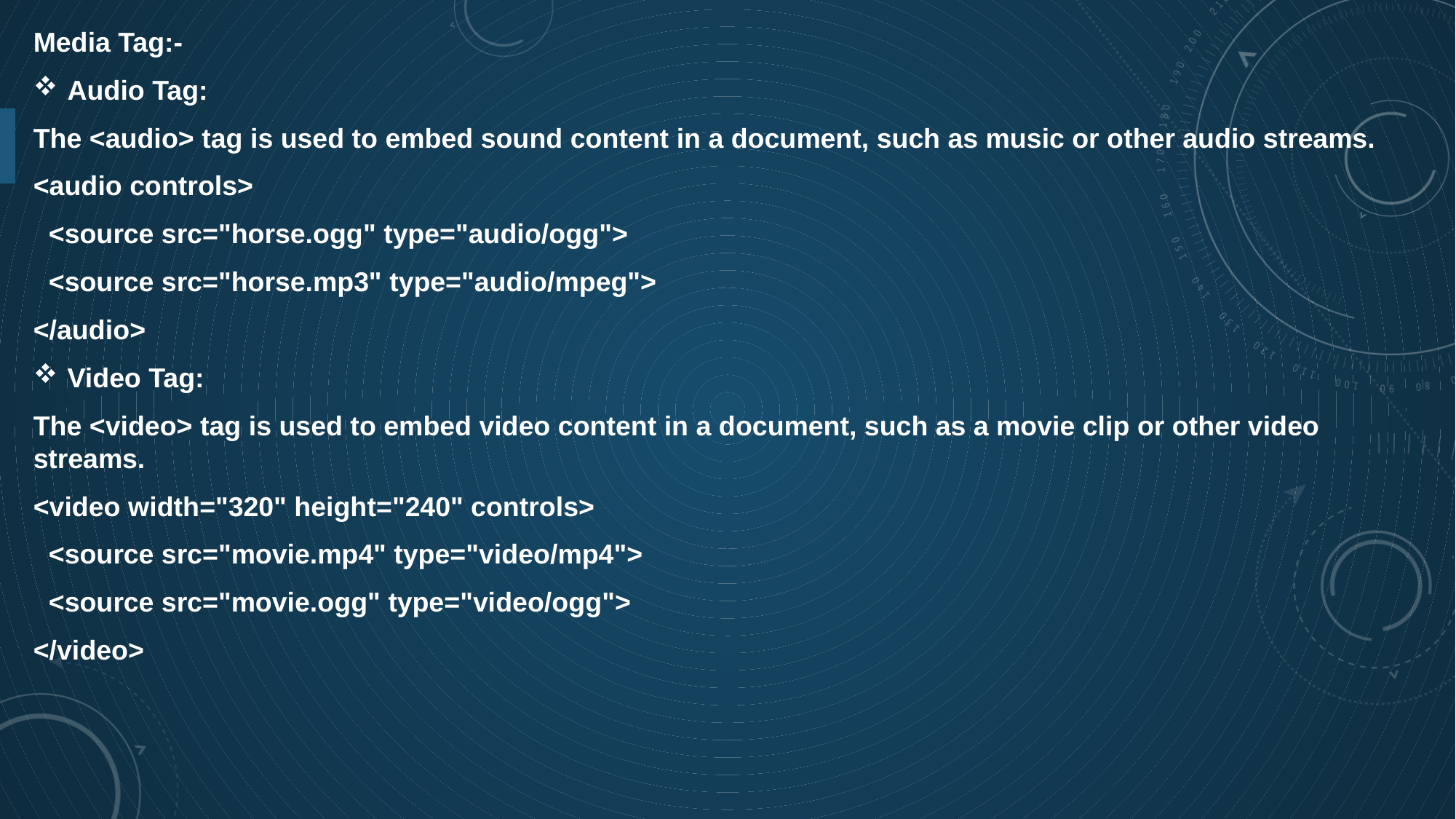

Media Tag:-
Audio Tag:
The <audio> tag is used to embed sound content in a document, such as music or other audio streams.
<audio controls>
  <source src="horse.ogg" type="audio/ogg">
  <source src="horse.mp3" type="audio/mpeg">
</audio>
Video Tag:
The <video> tag is used to embed video content in a document, such as a movie clip or other video streams.
<video width="320" height="240" controls>
  <source src="movie.mp4" type="video/mp4">
  <source src="movie.ogg" type="video/ogg">
</video>